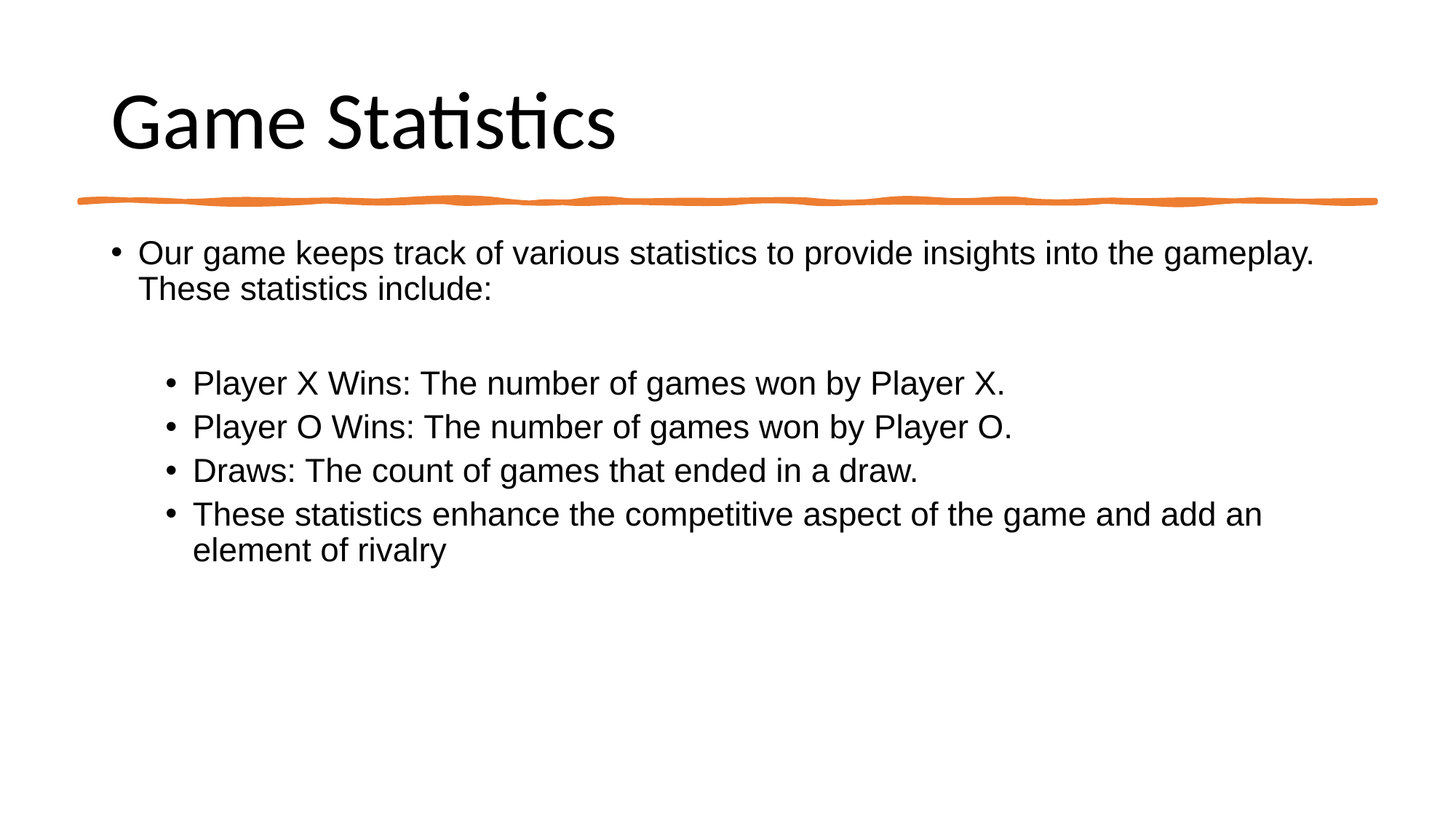

# Game Statistics

Our game keeps track of various statistics to provide insights into the gameplay. These statistics include:

Player X Wins: The number of games won by Player X.
Player O Wins: The number of games won by Player O.
Draws: The count of games that ended in a draw.
These statistics enhance the competitive aspect of the game and add an element of rivalry